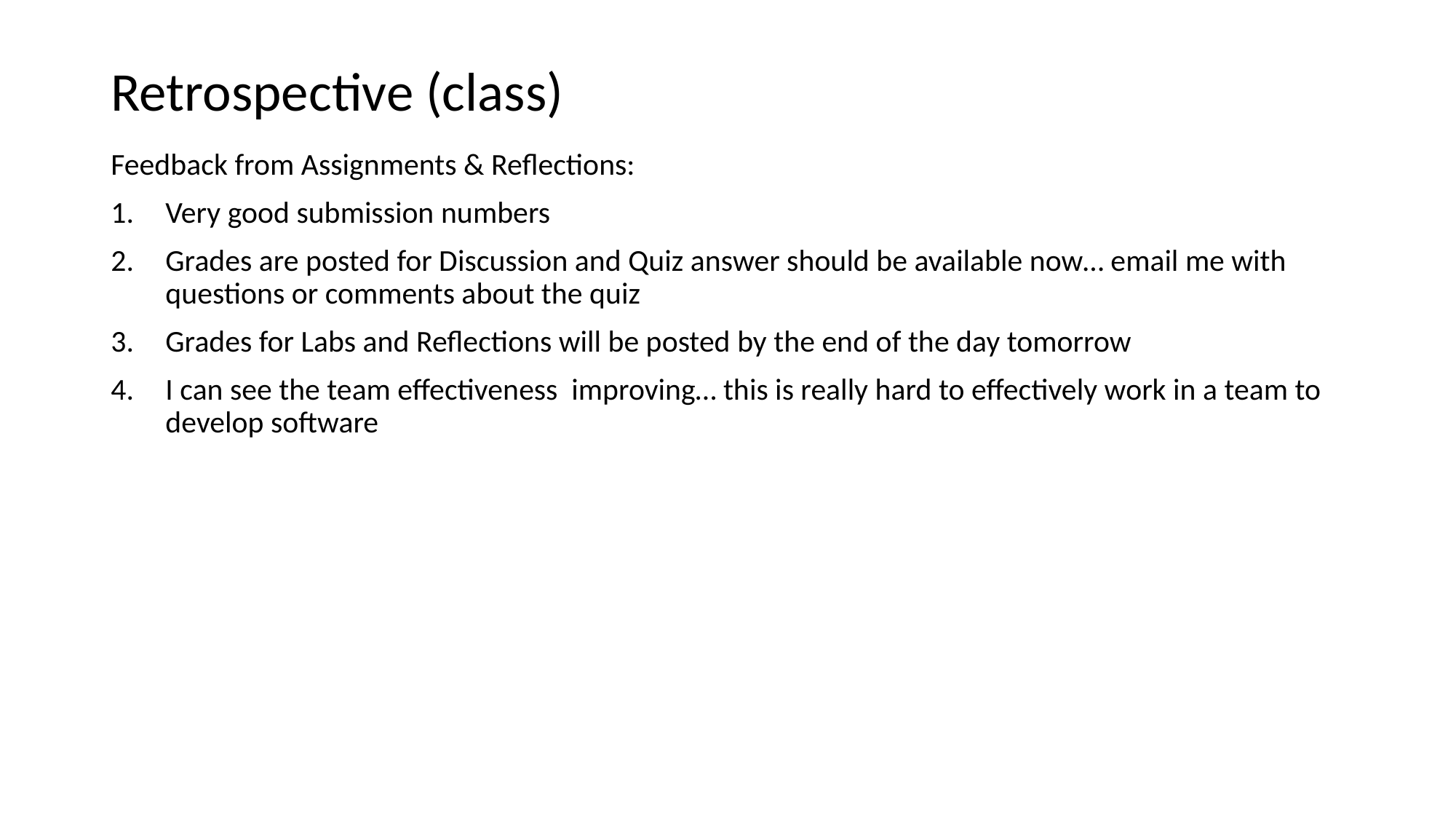

# Retrospective (class)
Feedback from Assignments & Reflections:
Very good submission numbers
Grades are posted for Discussion and Quiz answer should be available now… email me with questions or comments about the quiz
Grades for Labs and Reflections will be posted by the end of the day tomorrow
I can see the team effectiveness  improving… this is really hard to effectively work in a team to develop software